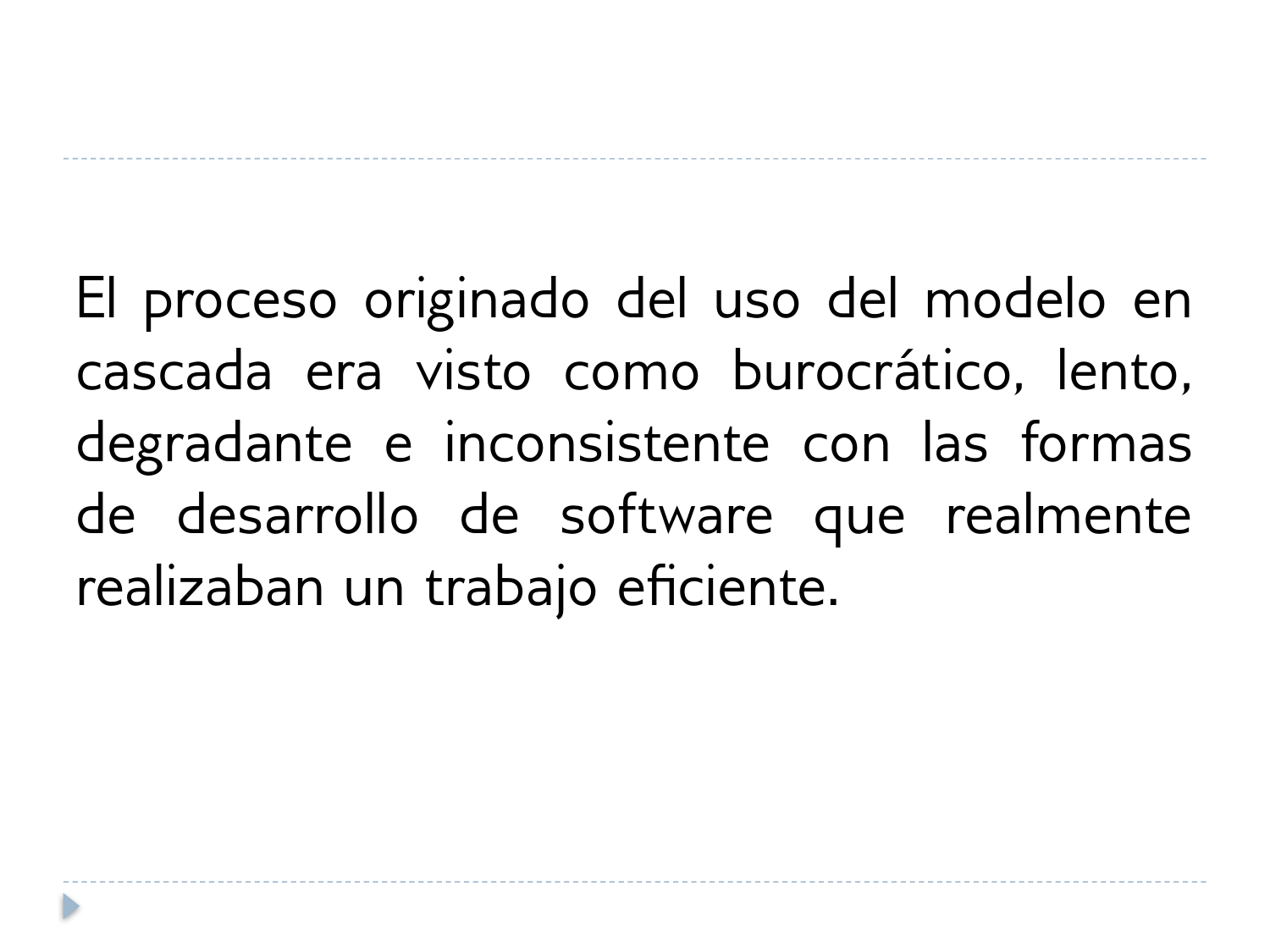

El proceso originado del uso del modelo en cascada era visto como burocrático, lento, degradante e inconsistente con las formas de desarrollo de software que realmente realizaban un trabajo eficiente.